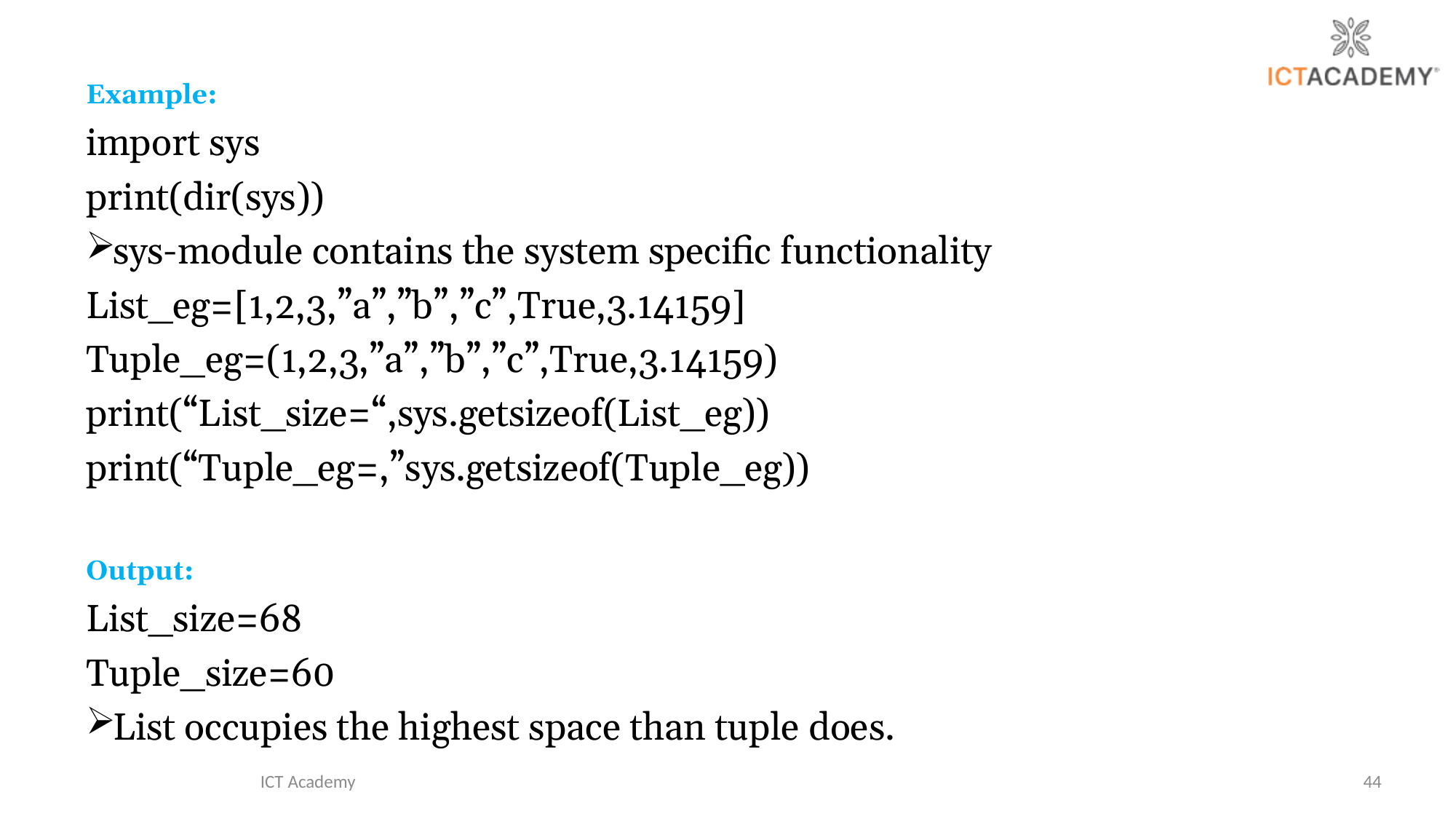

Example:
import sys
print(dir(sys))
sys-module contains the system specific functionality
List_eg=[1,2,3,”a”,”b”,”c”,True,3.14159]
Tuple_eg=(1,2,3,”a”,”b”,”c”,True,3.14159)
print(“List_size=“,sys.getsizeof(List_eg))
print(“Tuple_eg=,”sys.getsizeof(Tuple_eg))

Output:
List_size=68
Tuple_size=60
List occupies the highest space than tuple does.
ICT Academy
44